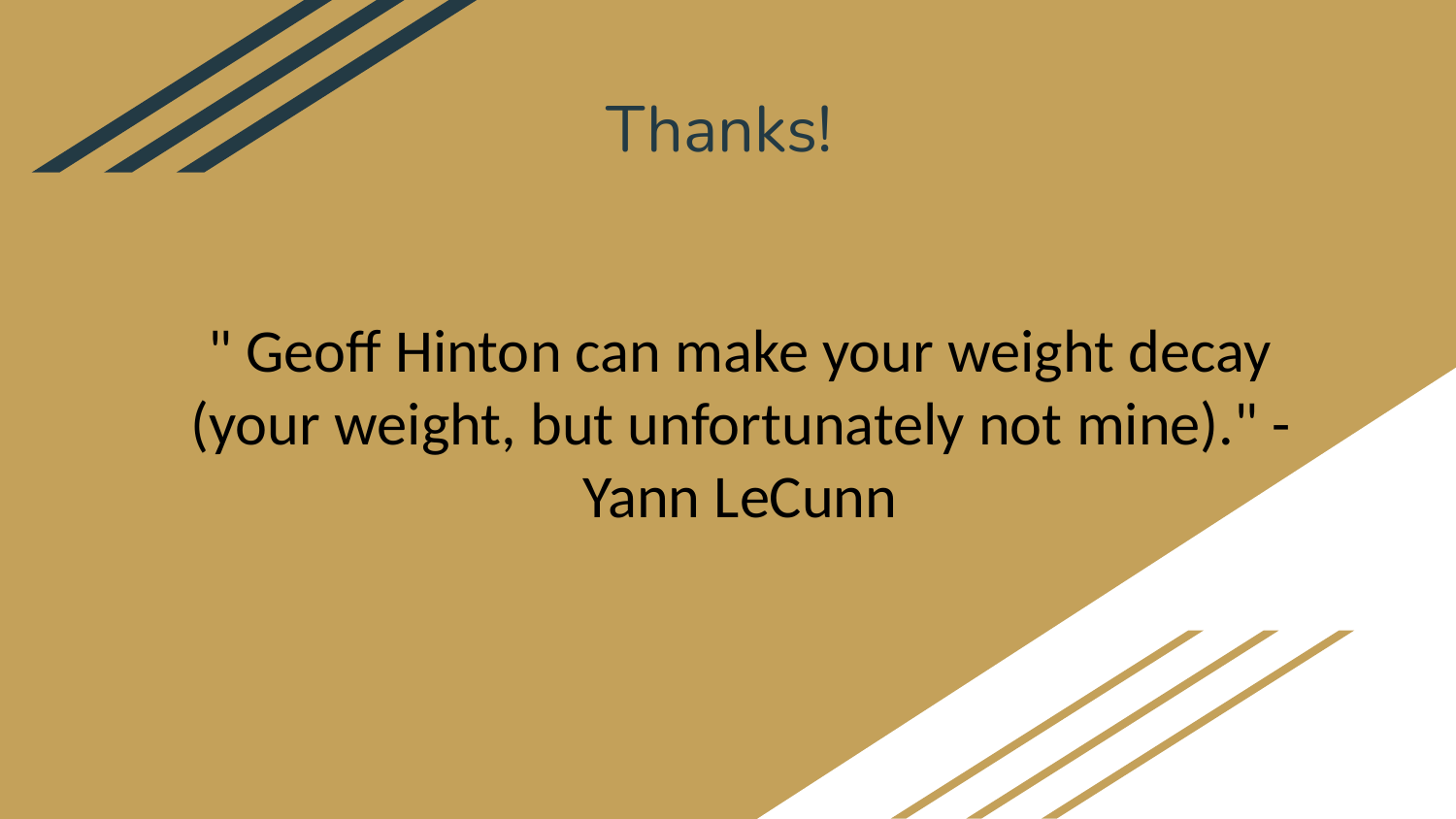

# Thanks!
" Geoff Hinton can make your weight decay (your weight, but unfortunately not mine)." -Yann LeCunn